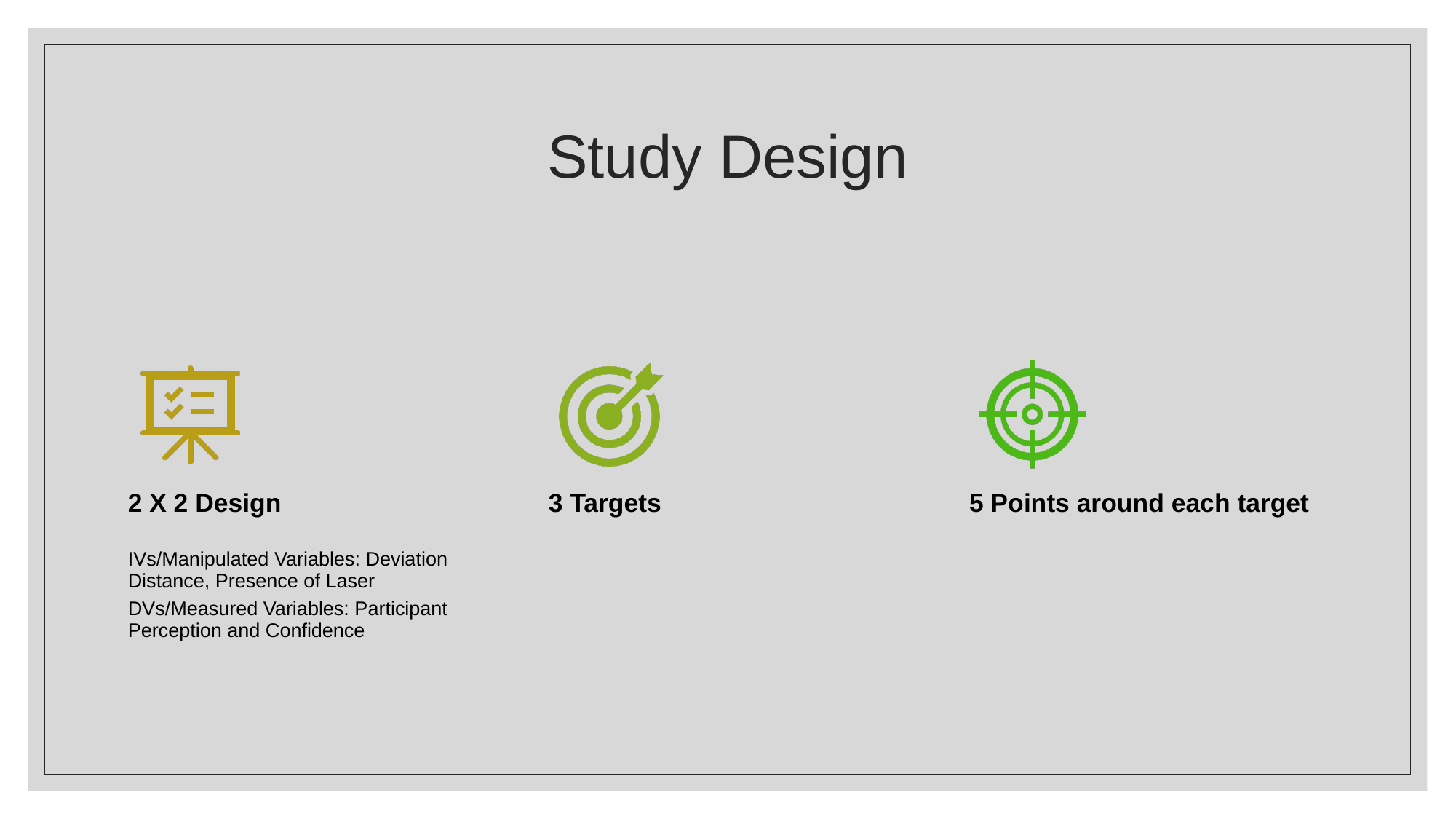

# Study Design
2 X 2 Design
IVs/Manipulated Variables: Deviation Distance, Presence of Laser
DVs/Measured Variables: Participant Perception and Confidence
3 Targets
5 Points around each target